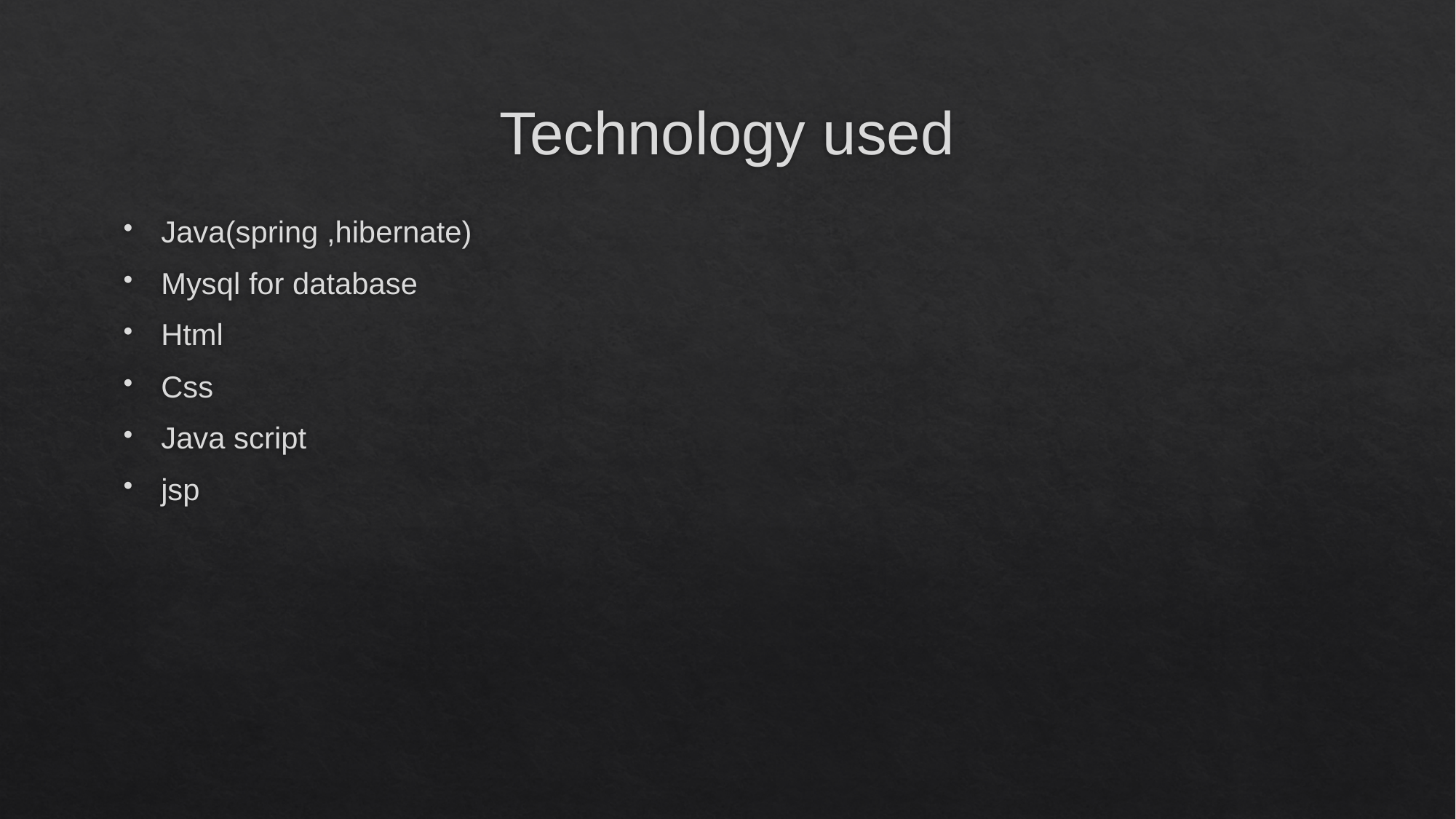

# Technology used
Java(spring ,hibernate)
Mysql for database
Html
Css
Java script
jsp